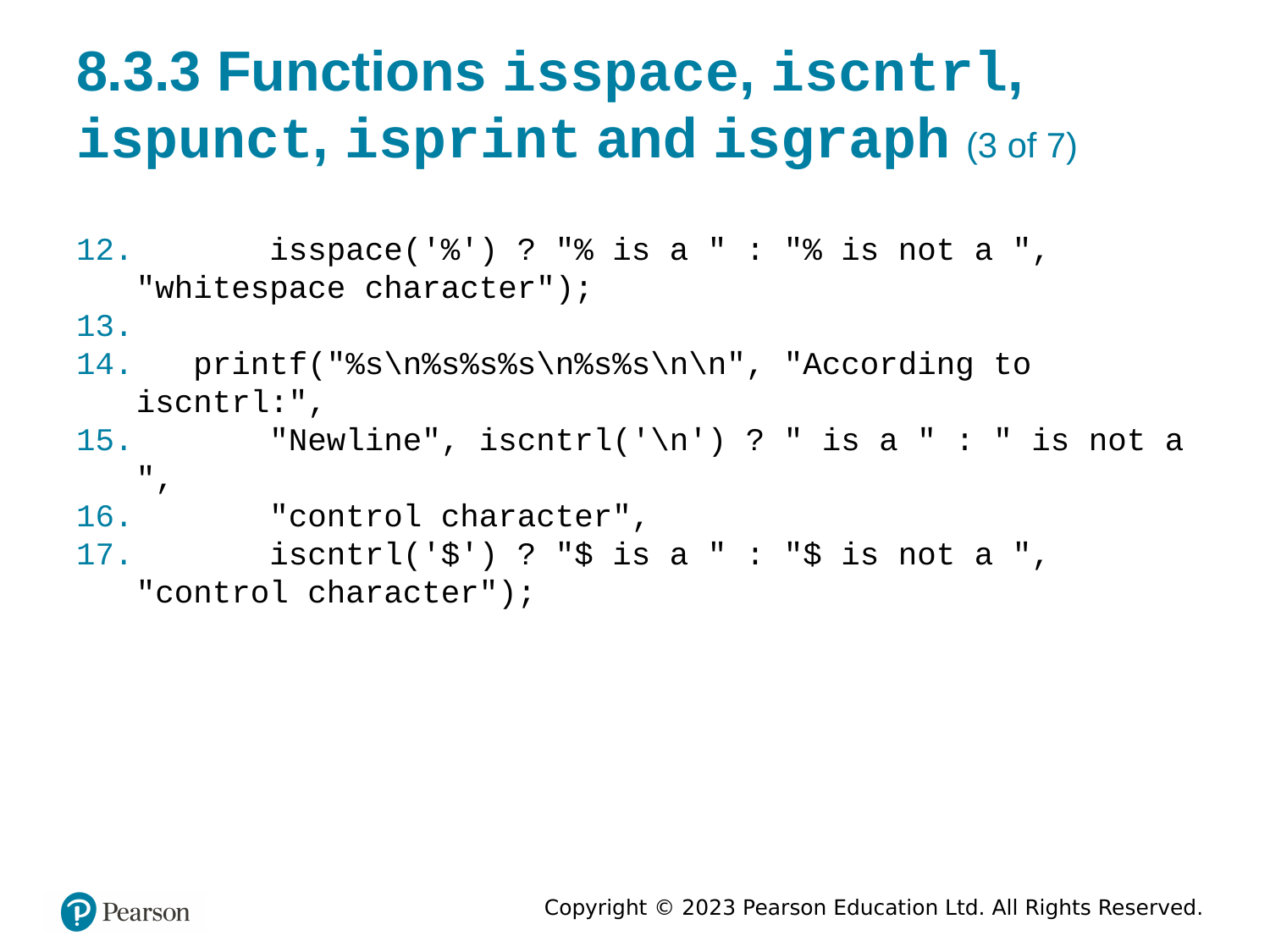

# 8.3.3 Functions isspace, iscntrl, ispunct, isprint and isgraph (3 of 7)
       isspace('%') ? "% is a " : "% is not a ", "whitespace character");

   printf("%s\n%s%s%s\n%s%s\n\n", "According to iscntrl:",
       "Newline", iscntrl('\n') ? " is a " : " is not a ",
       "control character",
       iscntrl('$') ? "$ is a " : "$ is not a ", "control character");